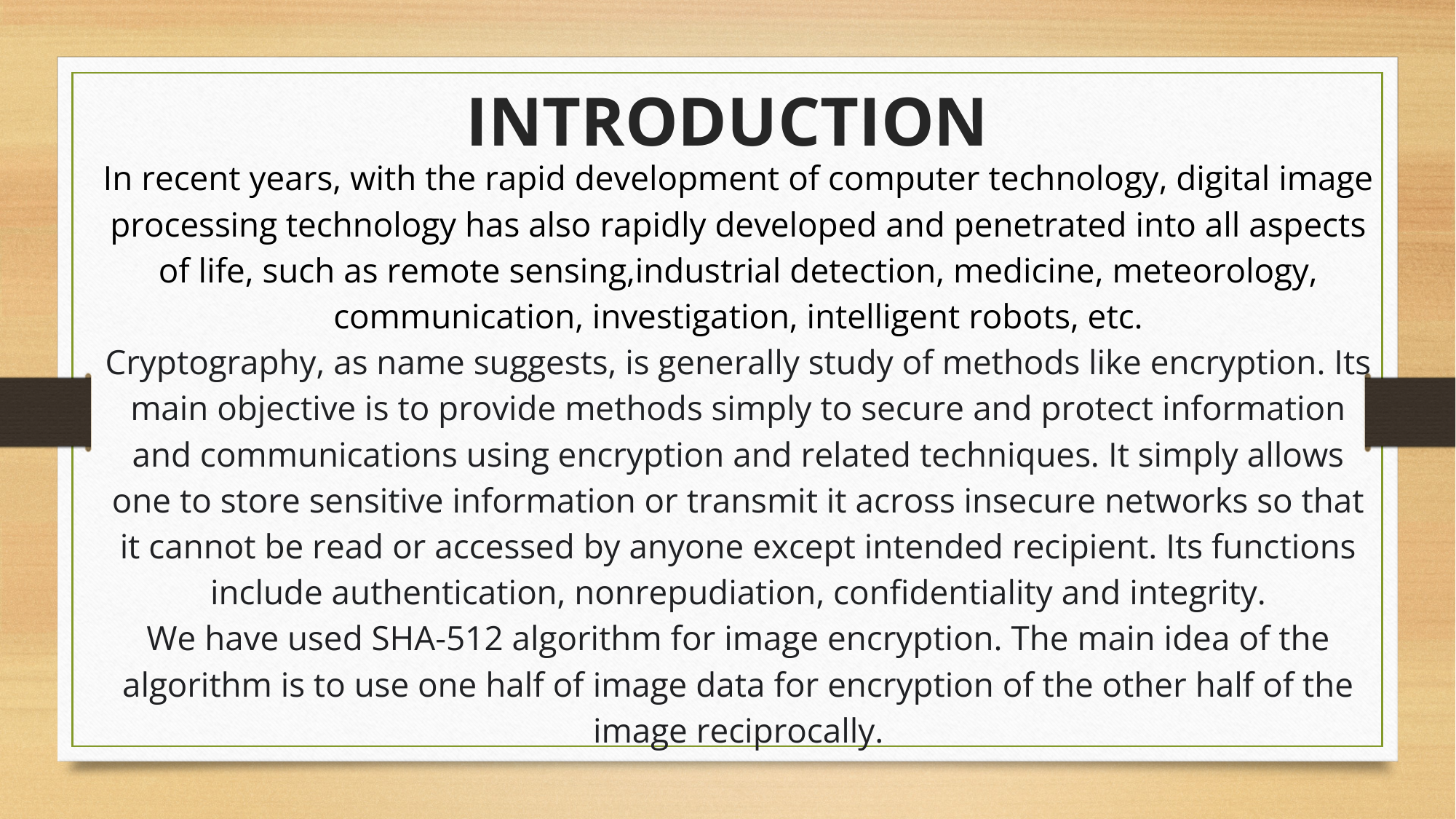

INTRODUCTION
In recent years, with the rapid development of computer technology, digital image processing technology has also rapidly developed and penetrated into all aspects of life, such as remote sensing,industrial detection, medicine, meteorology, communication, investigation, intelligent robots, etc.
Cryptography, as name suggests, is generally study of methods like encryption. Its main objective is to provide methods simply to secure and protect information and communications using encryption and related techniques. It simply allows one to store sensitive information or transmit it across insecure networks so that it cannot be read or accessed by anyone except intended recipient. Its functions include authentication, nonrepudiation, confidentiality and integrity.
We have used SHA-512 algorithm for image encryption. The main idea of the algorithm is to use one half of image data for encryption of the other half of the image reciprocally.